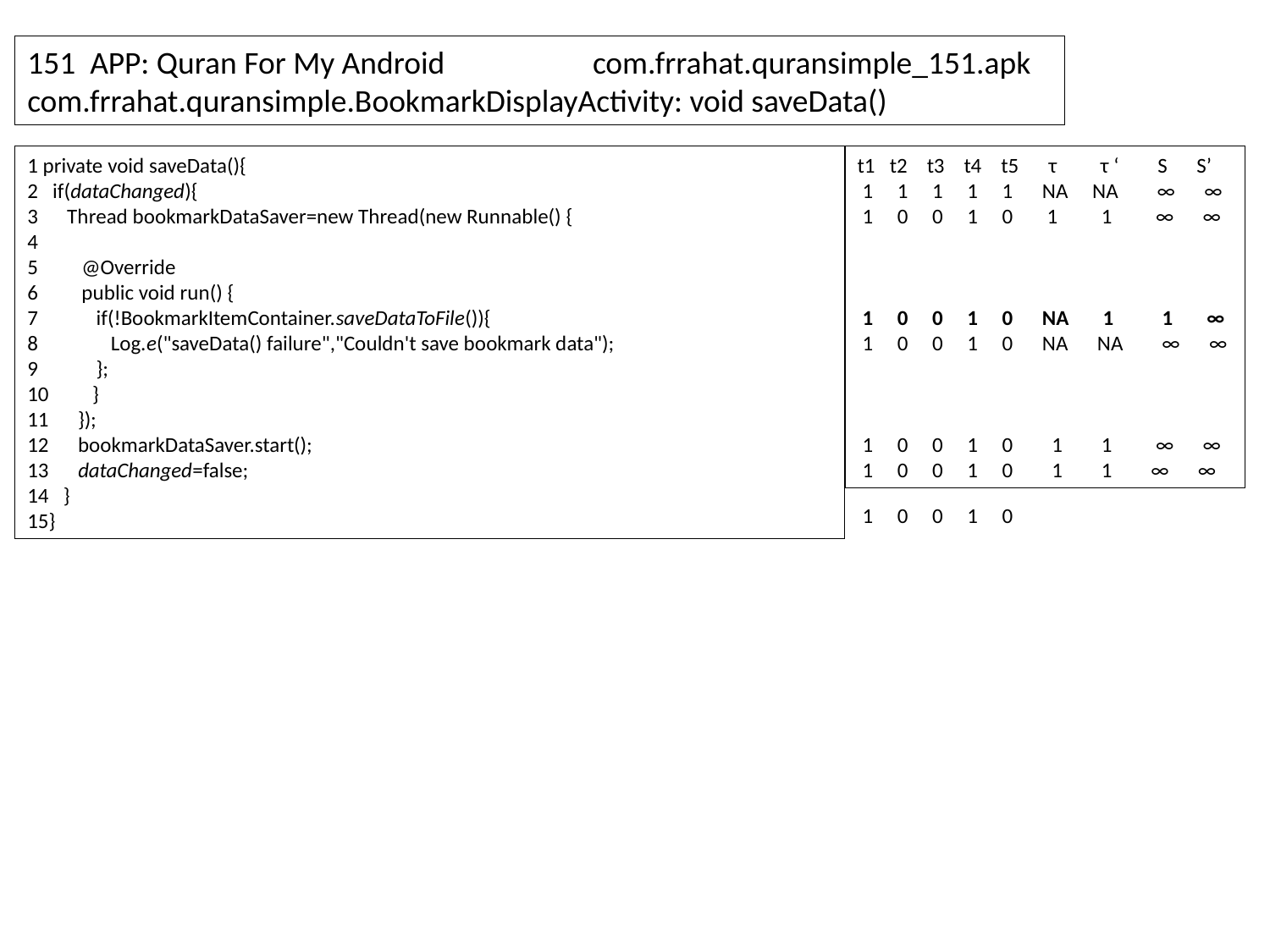

151  APP: Quran For My Android 	        com.frrahat.quransimple_151.apk
com.frrahat.quransimple.BookmarkDisplayActivity: void saveData()
1 private void saveData(){
2   if(dataChanged){
3      Thread bookmarkDataSaver=new Thread(new Runnable() {
4
5         @Override
6         public void run() {
7            if(!BookmarkItemContainer.saveDataToFile()){
8               Log.e("saveData() failure","Couldn't save bookmark data");
9            };
10         }
11      });
12      bookmarkDataSaver.start();
13      dataChanged=false;
14   }
15}
t1   t2    t3    t4    t5      τ         τ ‘        S      S’
 1     1     1     1     1      NA     NA        ∞      ∞
 1     0     0     1     0       1         1         ∞      ∞

 1     0     0     1     0      NA       1          1       ∞
 1     0     0     1     0      NA      NA        ∞      ∞

 1     0     0     1     0        1        1         ∞      ∞
 1     0     0     1     0        1        1        ∞      ∞
 1     0     0     1     0